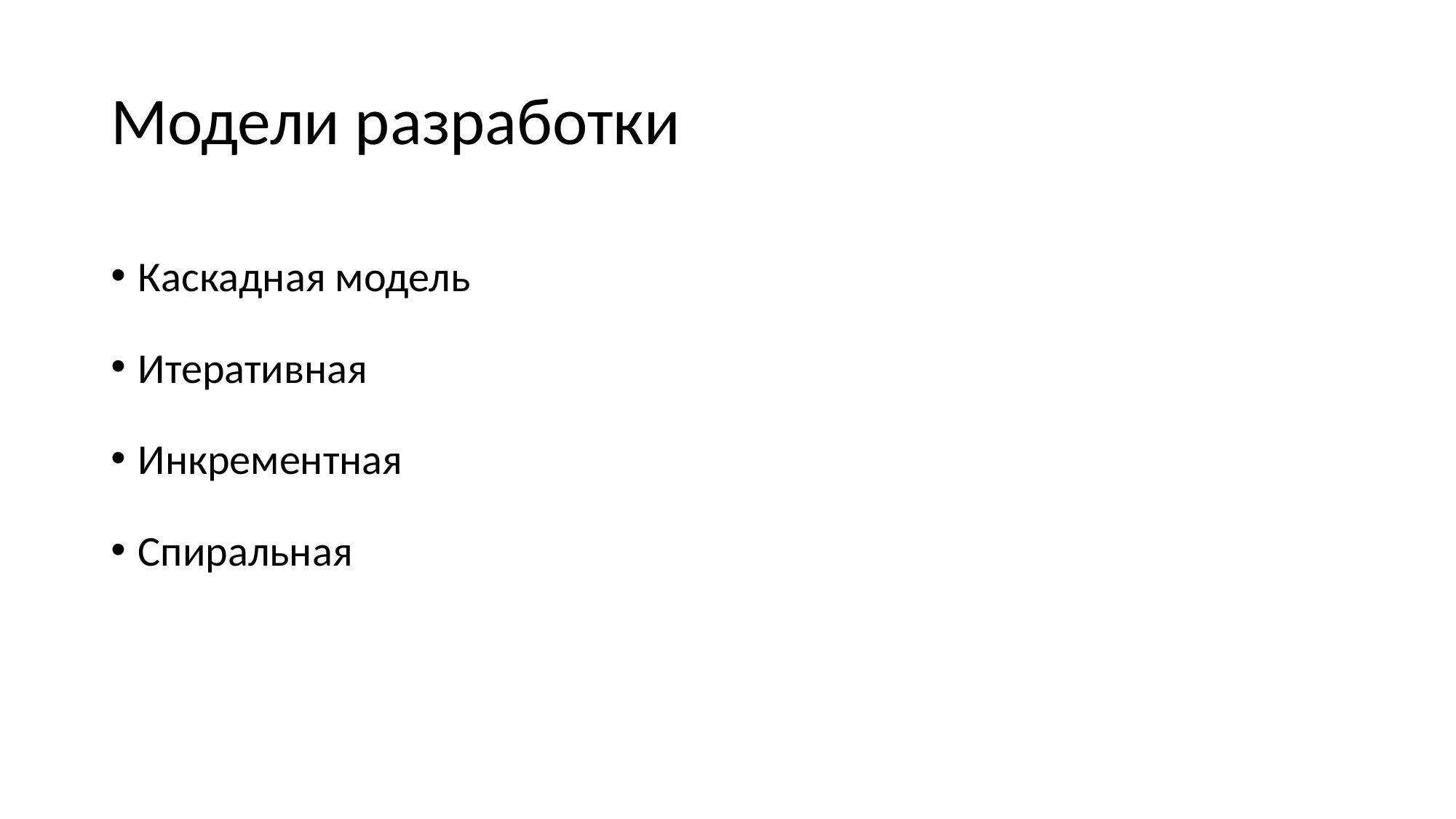

# Модели разработки
Каскадная модель
Итеративная
Инкрементная
Спиральная